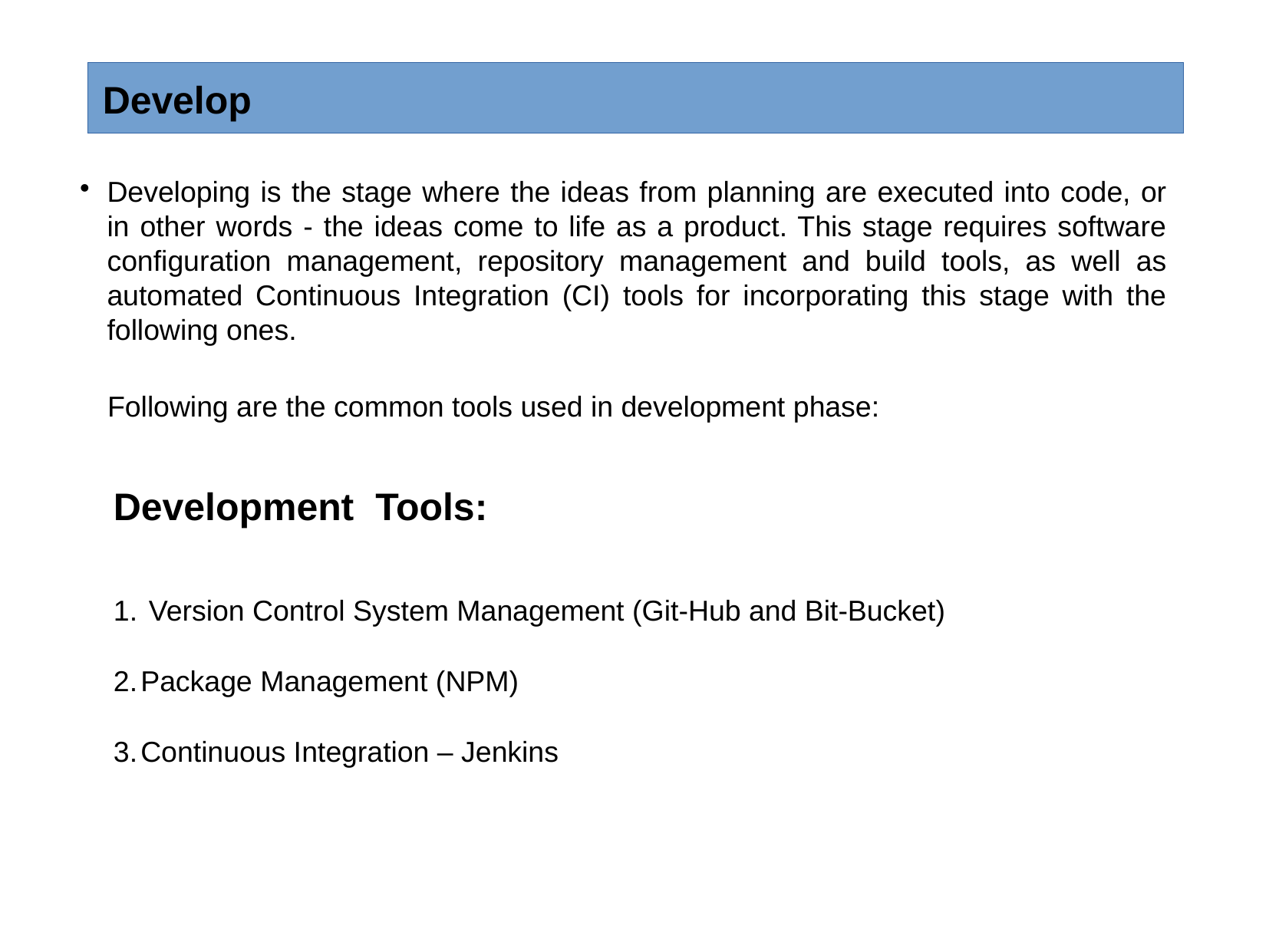

Develop
Developing is the stage where the ideas from planning are executed into code, or in other words - the ideas come to life as a product. This stage requires software configuration management, repository management and build tools, as well as automated Continuous Integration (CI) tools for incorporating this stage with the following ones.
Following are the common tools used in development phase:
Development  Tools:

 Version Control System Management (Git-Hub and Bit-Bucket)
Package Management (NPM)
Continuous Integration – Jenkins